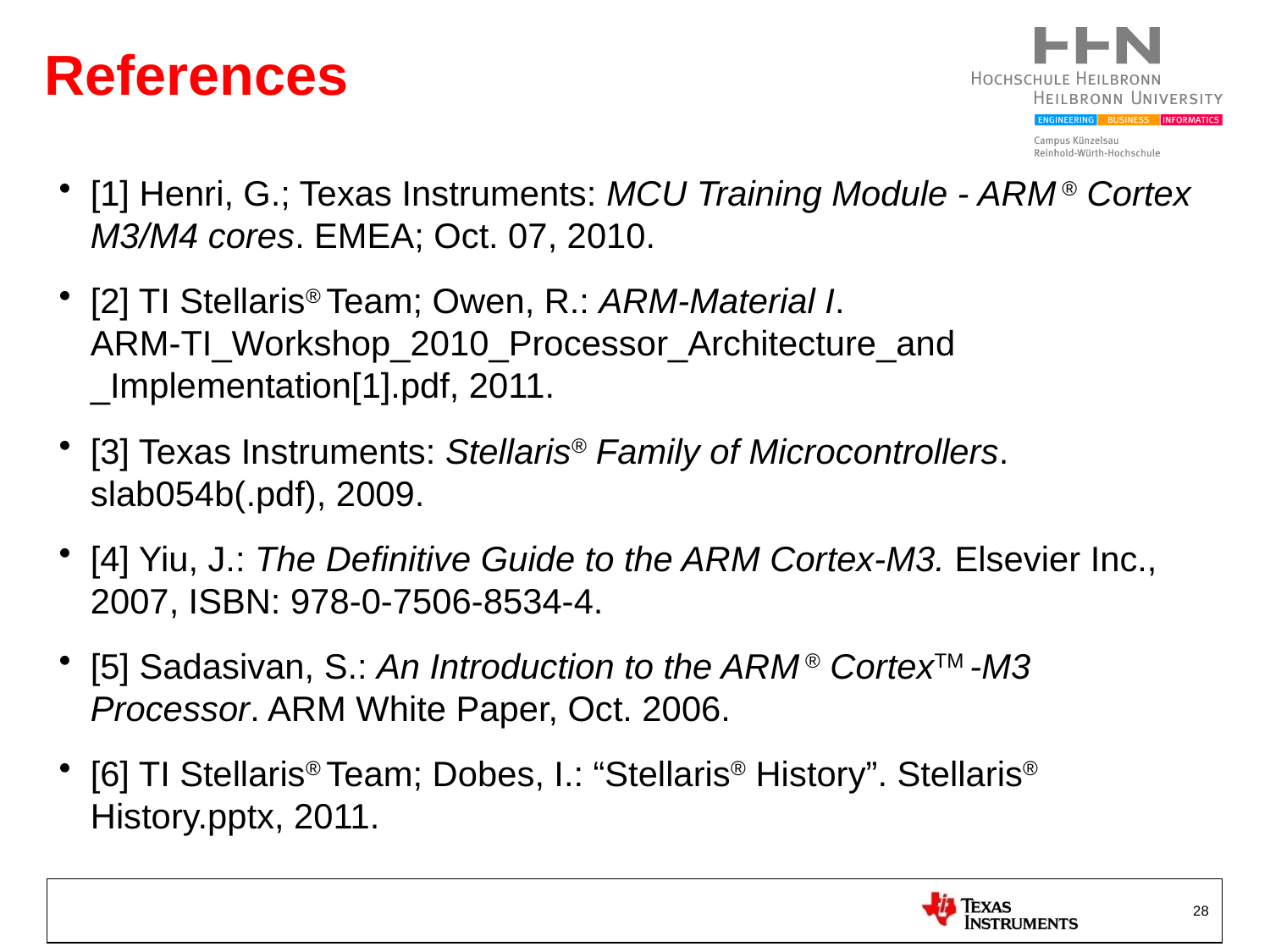

# References
[1] Henri, G.; Texas Instruments: MCU Training Module - ARM ® Cortex M3/M4 cores. EMEA; Oct. 07, 2010.
[2] TI Stellaris® Team; Owen, R.: ARM-Material I.
ARM-TI_Workshop_2010_Processor_Architecture_and
_Implementation[1].pdf, 2011.
[3] Texas Instruments: Stellaris® Family of Microcontrollers. slab054b(.pdf), 2009.
[4] Yiu, J.: The Definitive Guide to the ARM Cortex-M3. Elsevier Inc., 2007, ISBN: 978-0-7506-8534-4.
[5] Sadasivan, S.: An Introduction to the ARM ® CortexTM -M3 Processor. ARM White Paper, Oct. 2006.
[6] TI Stellaris® Team; Dobes, I.: “Stellaris® History”. Stellaris® History.pptx, 2011.

28